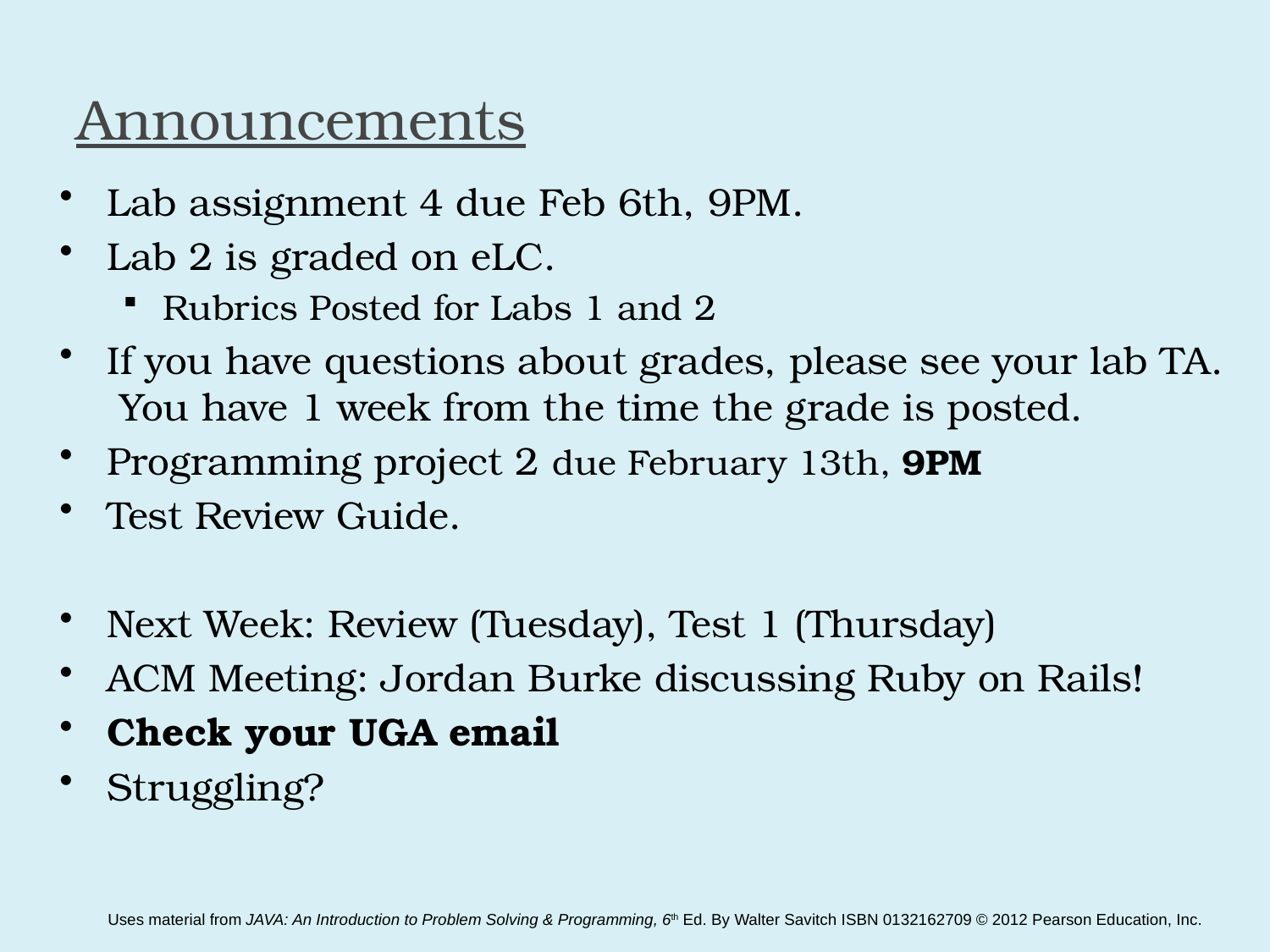

# Announcements
Lab assignment 4 due Feb 6th, 9PM.
Lab 2 is graded on eLC.
Rubrics Posted for Labs 1 and 2
If you have questions about grades, please see your lab TA.  You have 1 week from the time the grade is posted.
Programming project 2 due February 13th, 9PM
Test Review Guide.

Next Week: Review (Tuesday), Test 1 (Thursday)
ACM Meeting: Jordan Burke discussing Ruby on Rails!
Check your UGA email
Struggling?